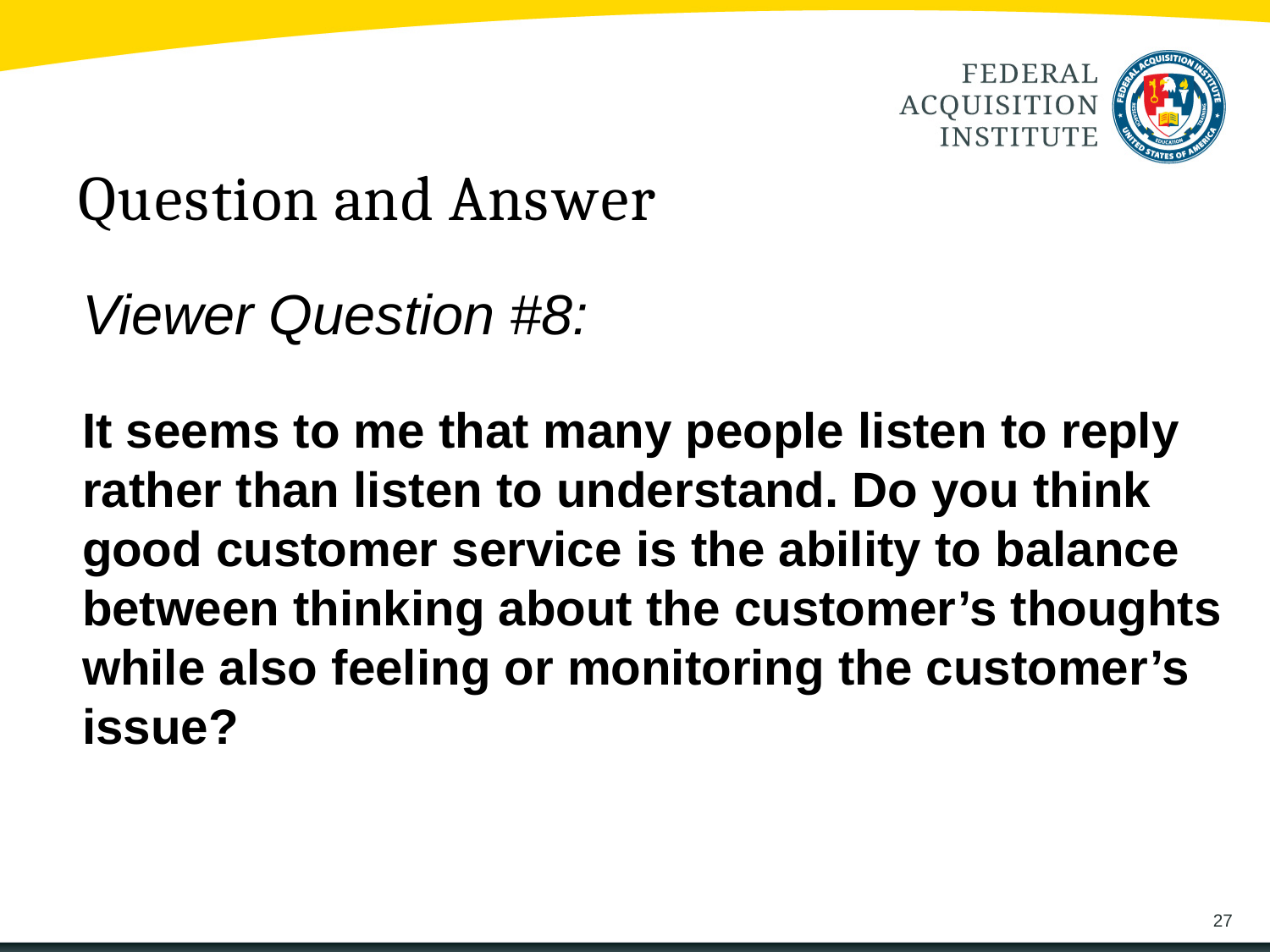

Question and Answer
Viewer Question #8:
It seems to me that many people listen to reply rather than listen to understand. Do you think good customer service is the ability to balance between thinking about the customer’s thoughts while also feeling or monitoring the customer’s issue?
27